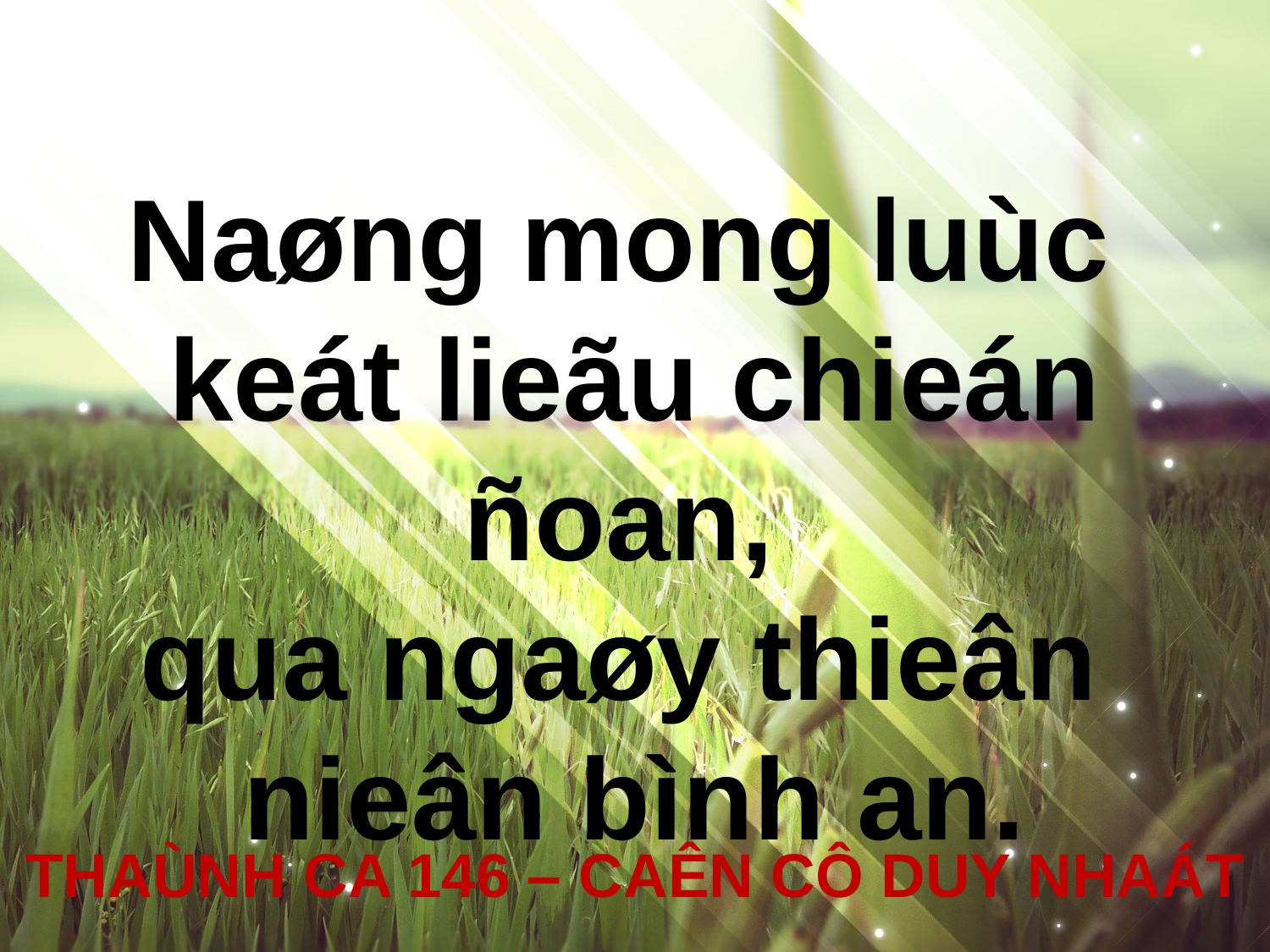

Naøng mong luùc
keát lieãu chieán ñoan,
qua ngaøy thieân
nieân bình an.
THAÙNH CA 146 – CAÊN CÔ DUY NHAÁT